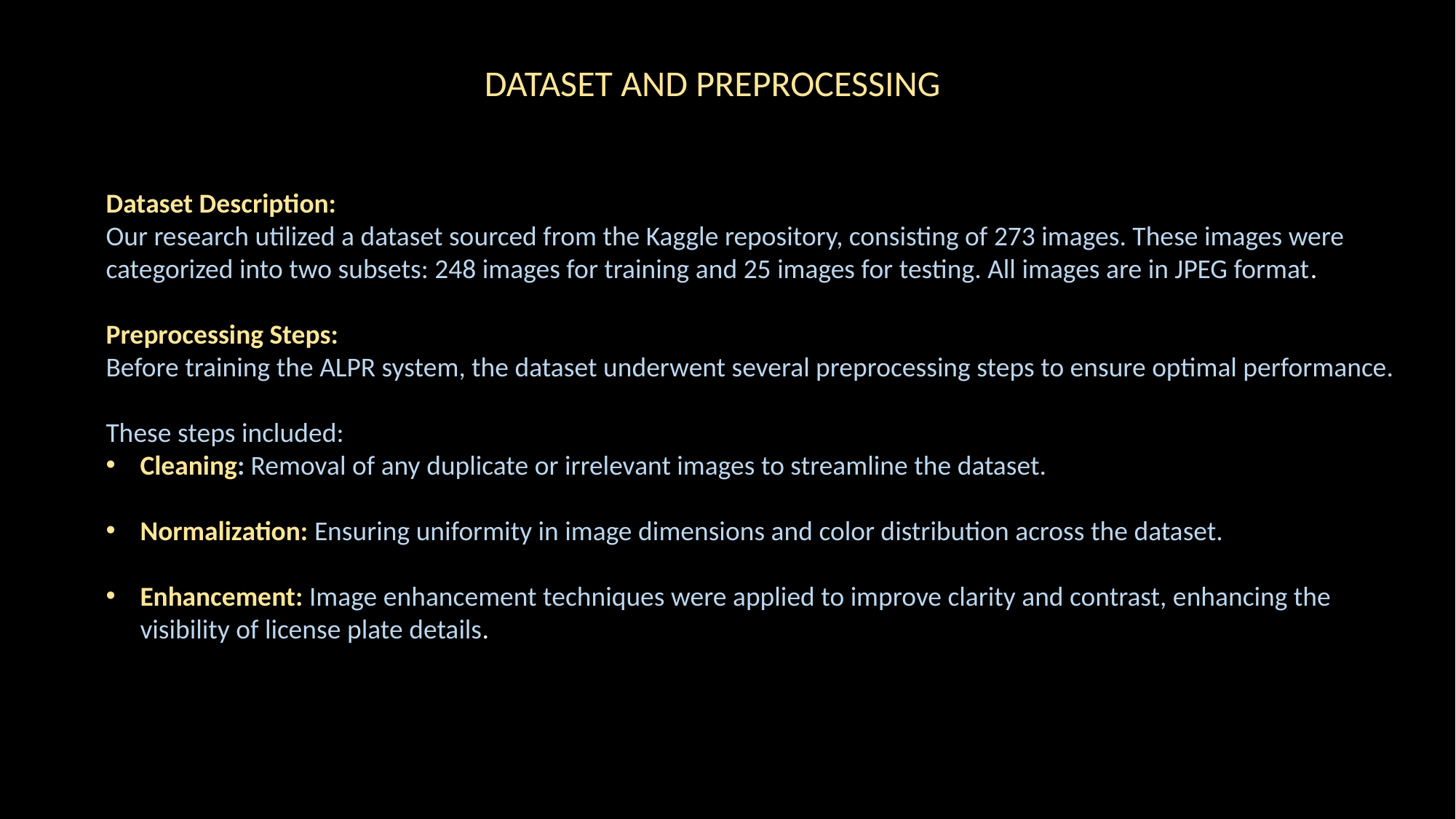

DATASET AND PREPROCESSING
Dataset Description:
Our research utilized a dataset sourced from the Kaggle repository, consisting of 273 images. These images were categorized into two subsets: 248 images for training and 25 images for testing. All images are in JPEG format.

Preprocessing Steps:
Before training the ALPR system, the dataset underwent several preprocessing steps to ensure optimal performance.

These steps included:
Cleaning: Removal of any duplicate or irrelevant images to streamline the dataset.

Normalization: Ensuring uniformity in image dimensions and color distribution across the dataset.

Enhancement: Image enhancement techniques were applied to improve clarity and contrast, enhancing the visibility of license plate details.